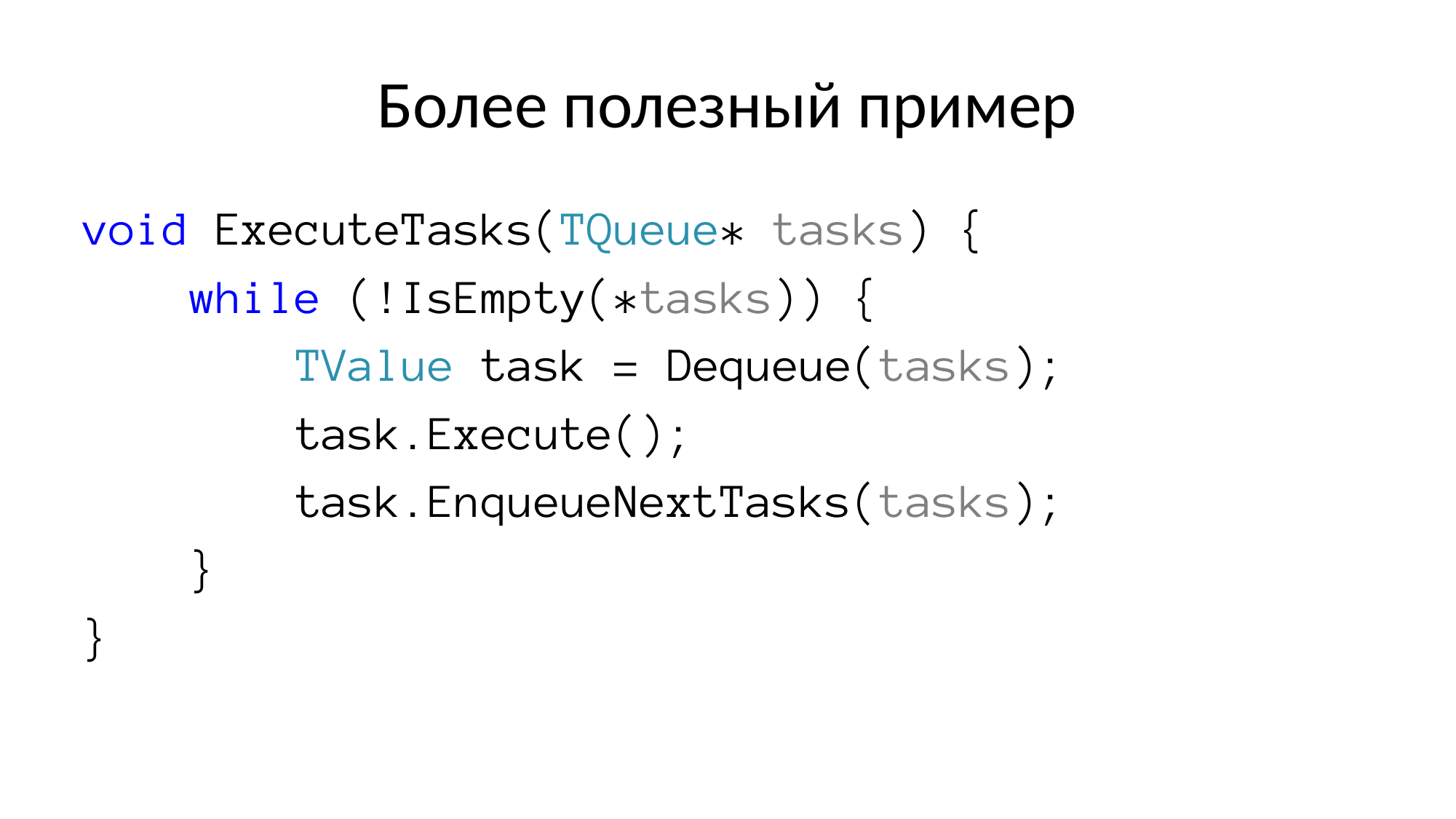

# Более полезный пример
void ExecuteTasks(TQueue* tasks) {
    while (!IsEmpty(*tasks)) {
        TValue task = Dequeue(tasks);
        task.Execute();
        task.EnqueueNextTasks(tasks);
    }
}